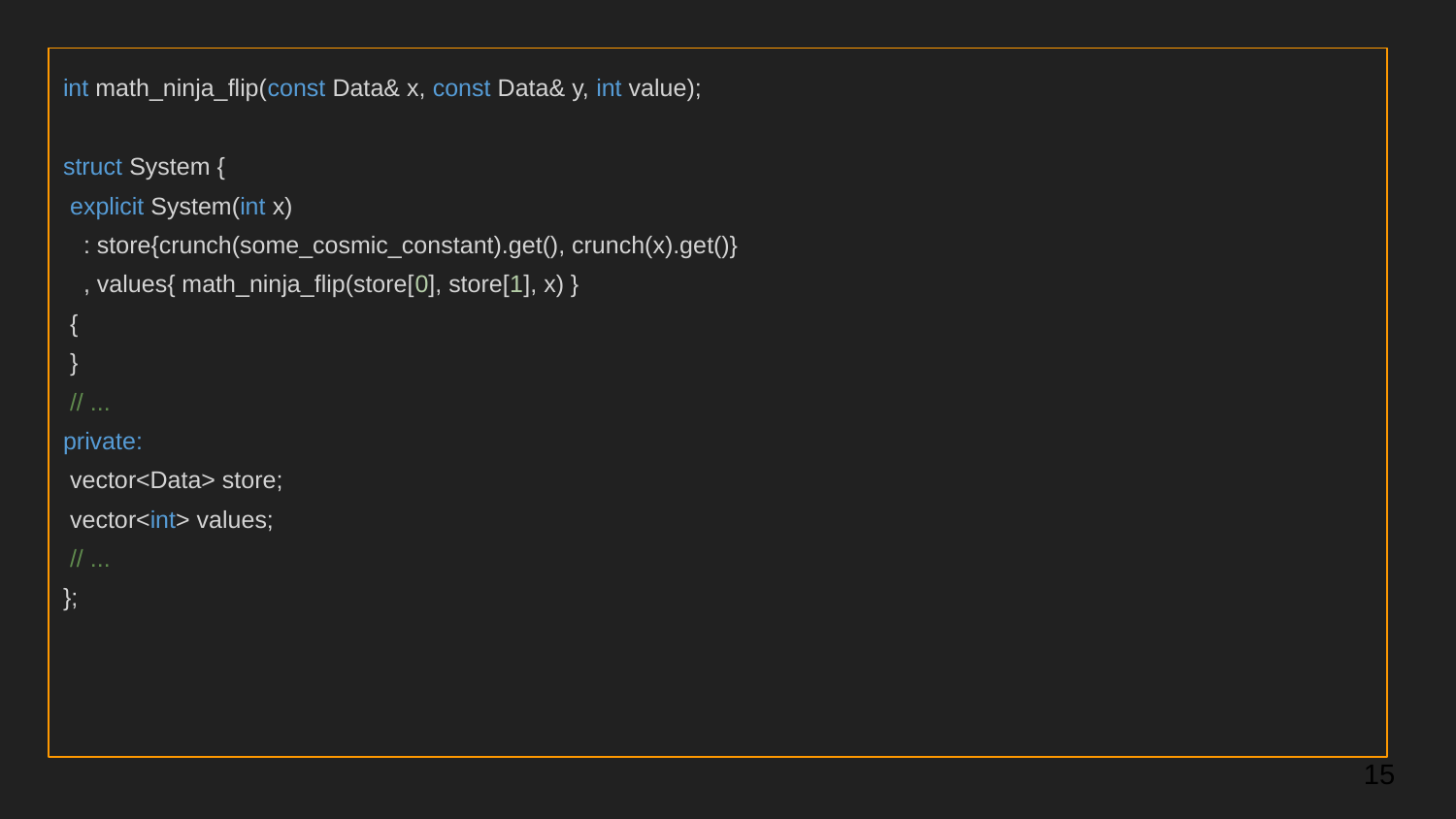

int math_ninja_flip(const Data& x, const Data& y, int value);

struct System {
 explicit System(int x)
   : store{crunch(some_cosmic_constant).get(), crunch(x).get()}
   , values{ math_ninja_flip(store[0], store[1], x) }
 {
 }
 // ...
private:
 vector<Data> store;
 vector<int> values;
 // ...
};

15